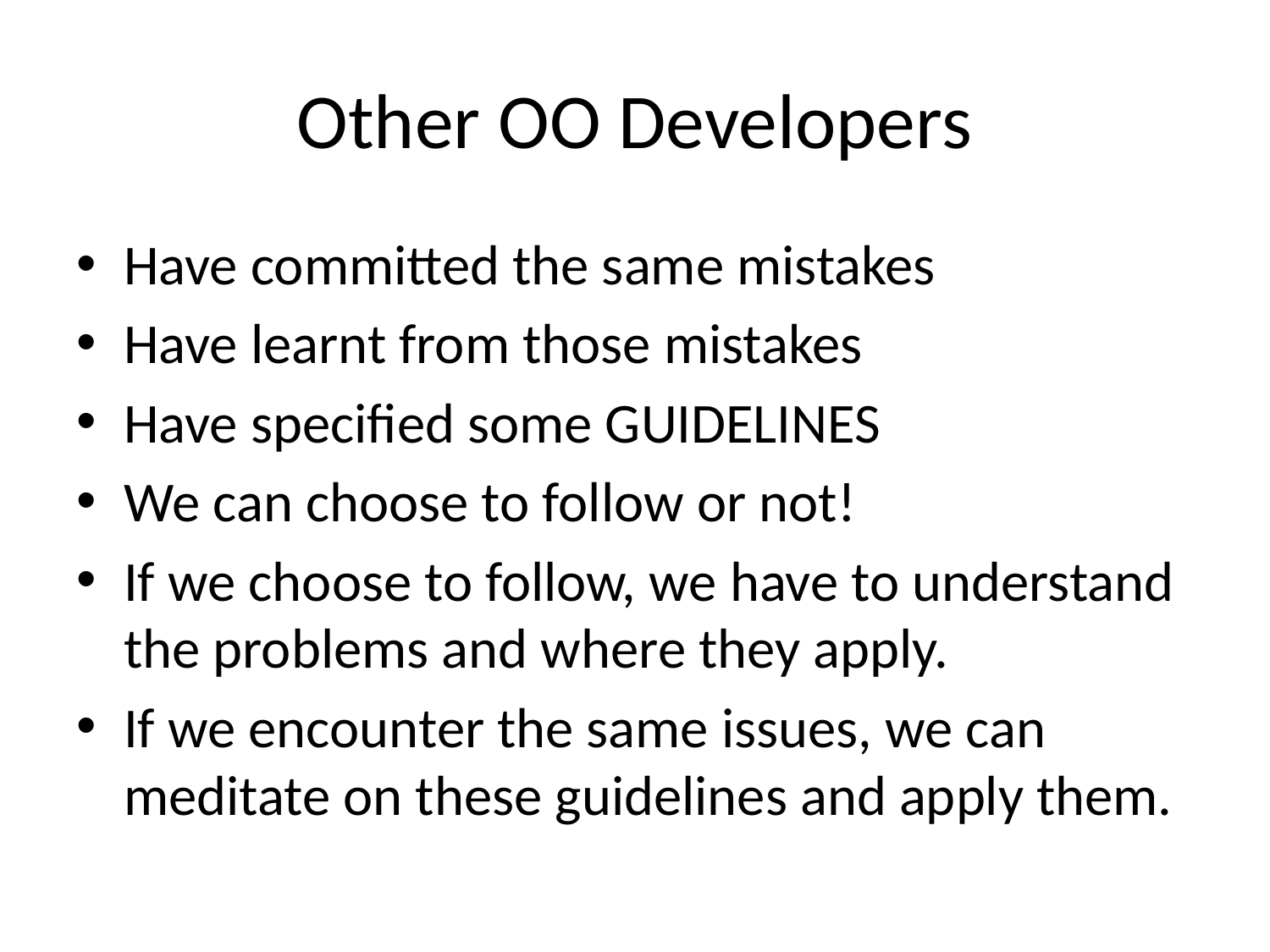

# Other OO Developers
Have committed the same mistakes
Have learnt from those mistakes
Have specified some GUIDELINES
We can choose to follow or not!
If we choose to follow, we have to understand the problems and where they apply.
If we encounter the same issues, we can meditate on these guidelines and apply them.